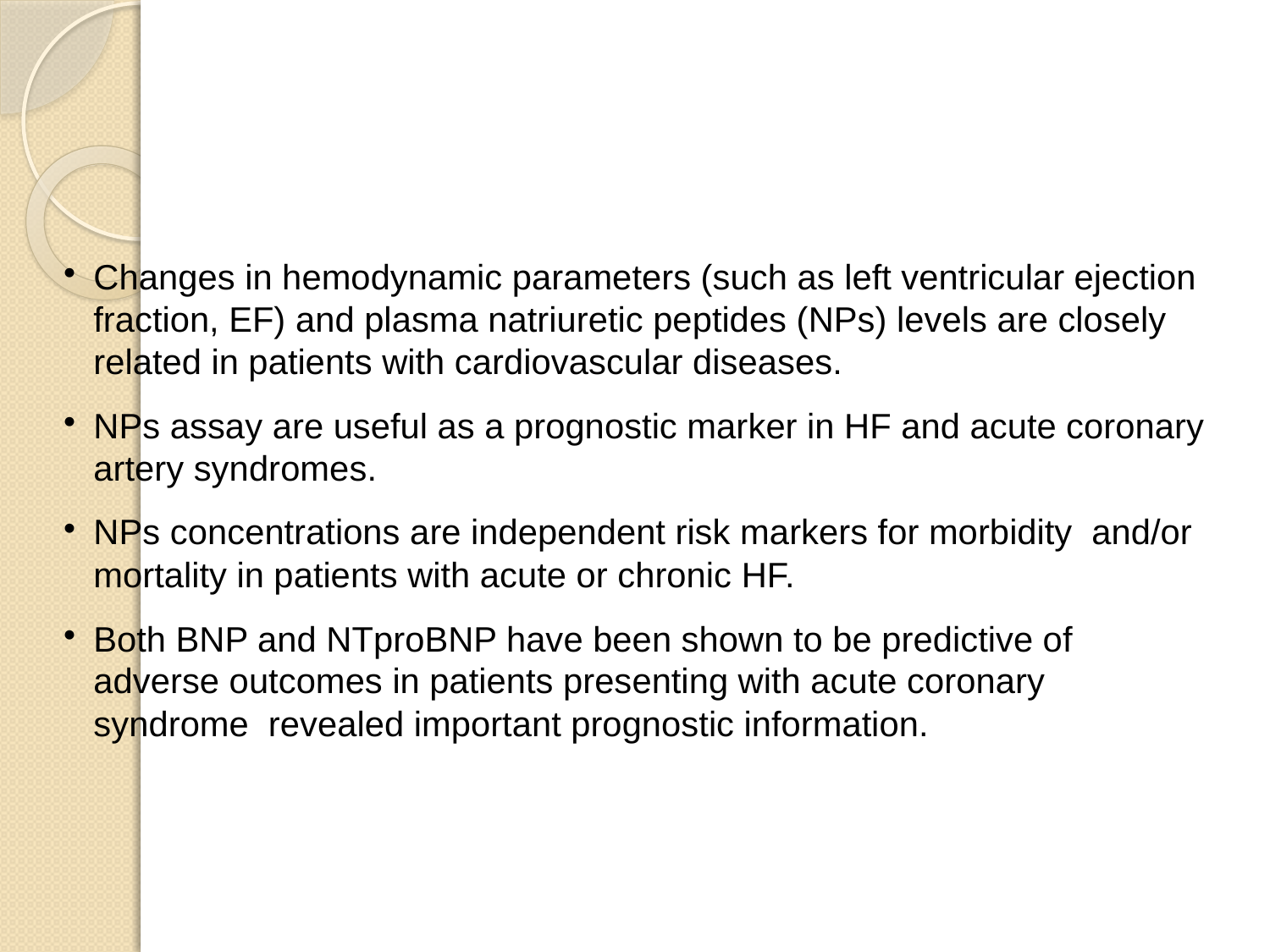

Changes in hemodynamic parameters (such as left ventricular ejection fraction, EF) and plasma natriuretic peptides (NPs) levels are closely related in patients with cardiovascular diseases.
NPs assay are useful as a prognostic marker in HF and acute coronary artery syndromes.
NPs concentrations are independent risk markers for morbidity  and/or mortality in patients with acute or chronic HF.
Both BNP and NTproBNP have been shown to be predictive of adverse outcomes in patients presenting with acute coronary syndrome  revealed important prognostic information.